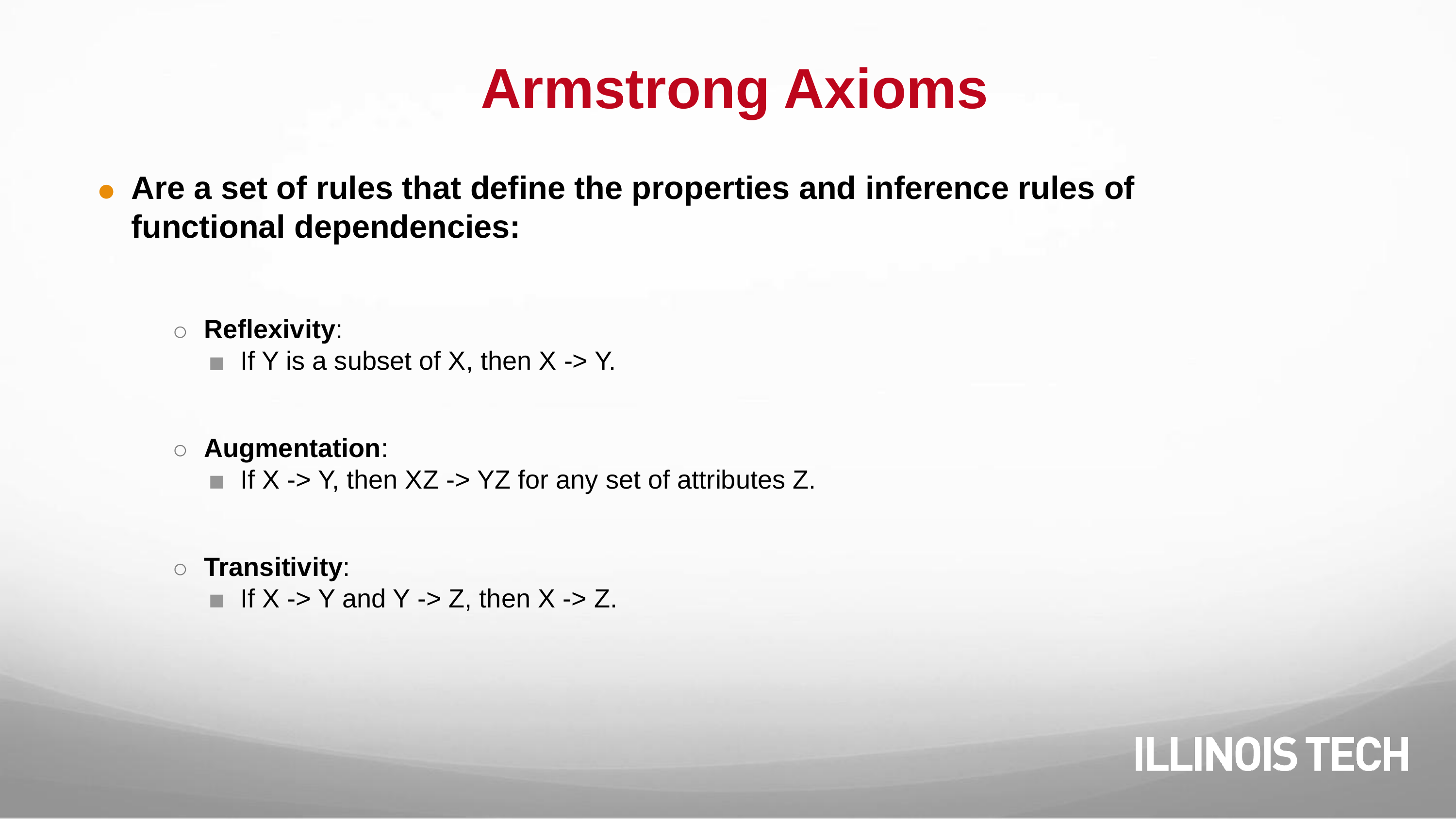

# Armstrong Axioms
Are a set of rules that define the properties and inference rules of functional dependencies:

Reflexivity:
If Y is a subset of X, then X -> Y.

Augmentation:
If X -> Y, then XZ -> YZ for any set of attributes Z.

Transitivity:
If X -> Y and Y -> Z, then X -> Z.